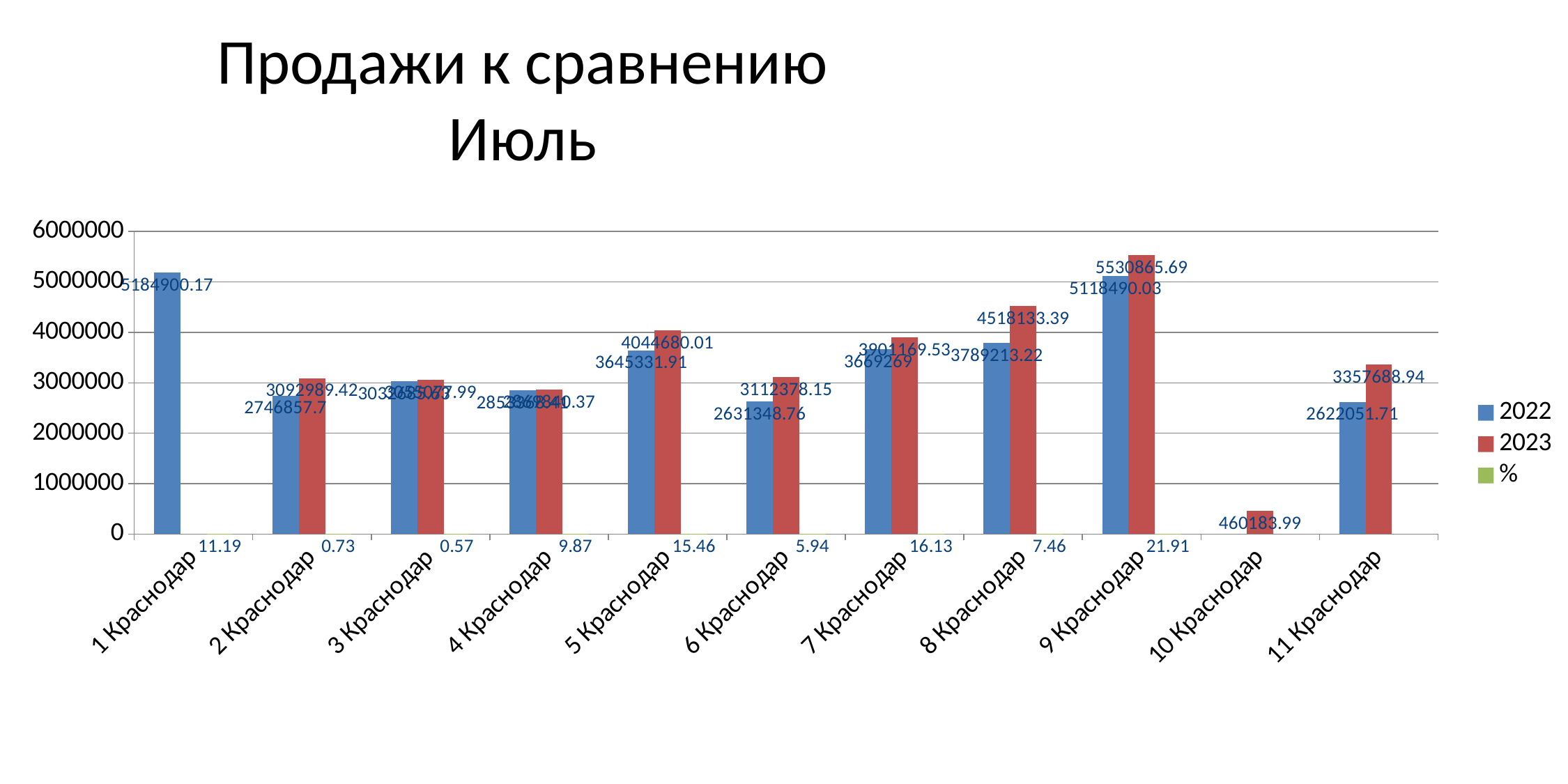

# Продажи к сравнению
Июль

[unsupported chart]